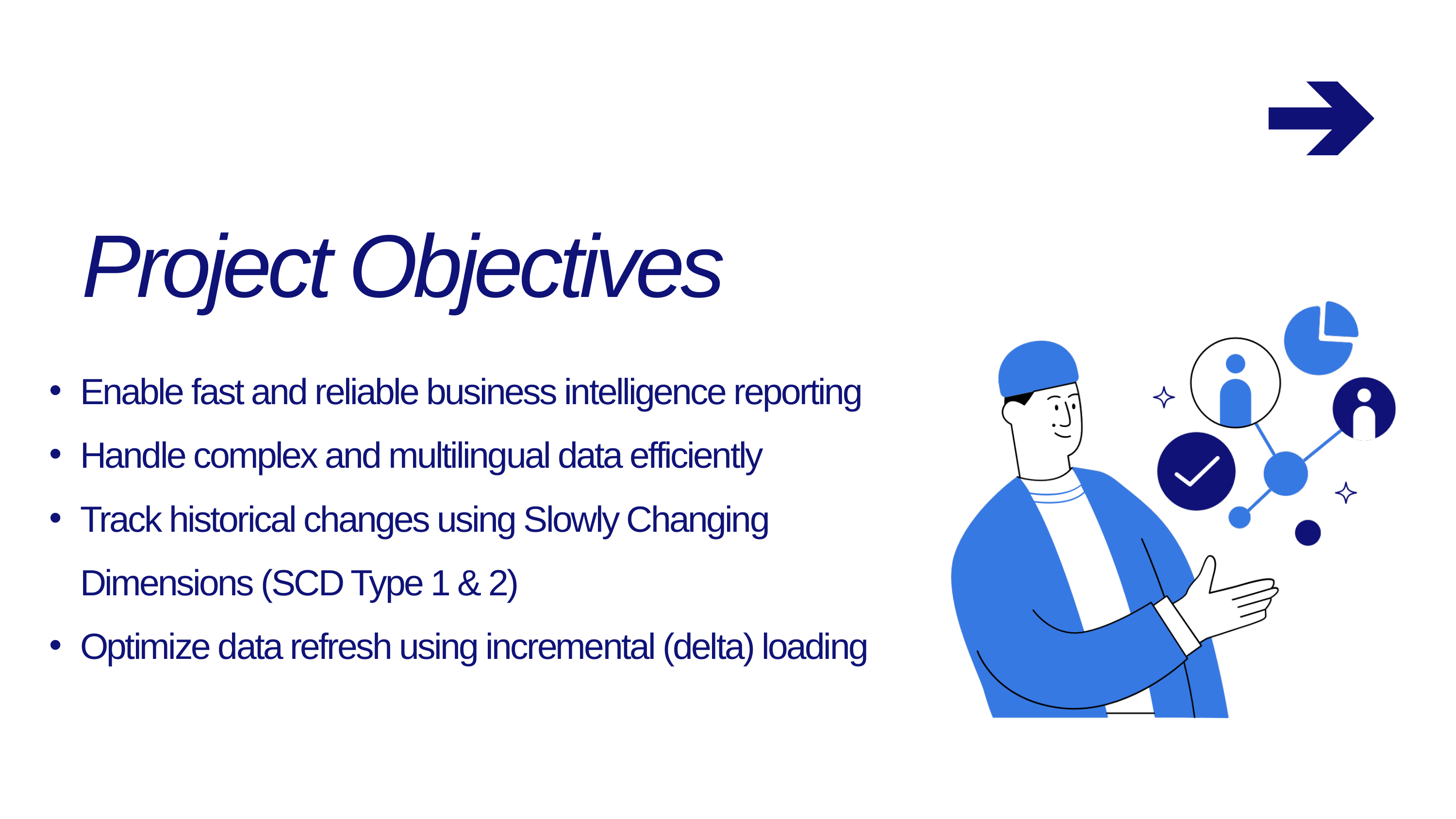

Project Objectives

Enable fast and reliable business intelligence reporting
Handle complex and multilingual data efficiently
Track historical changes using Slowly Changing Dimensions (SCD Type 1 & 2)
Optimize data refresh using incremental (delta) loading